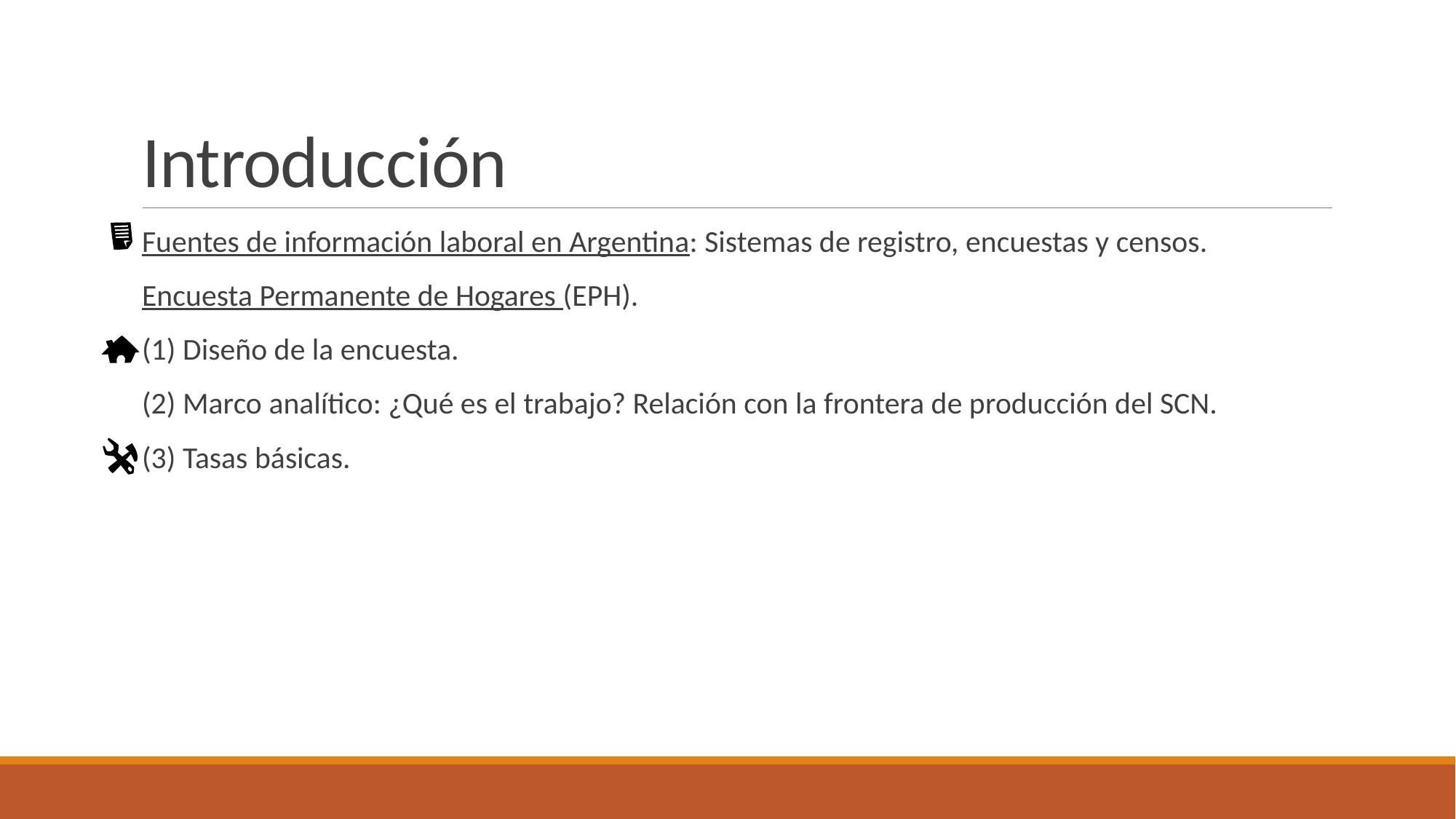

# Introducción
Fuentes de información laboral en Argentina: Sistemas de registro, encuestas y censos.
Encuesta Permanente de Hogares (EPH).
(1) Diseño de la encuesta.
(2) Marco analítico: ¿Qué es el trabajo? Relación con la frontera de producción del SCN.
(3) Tasas básicas.